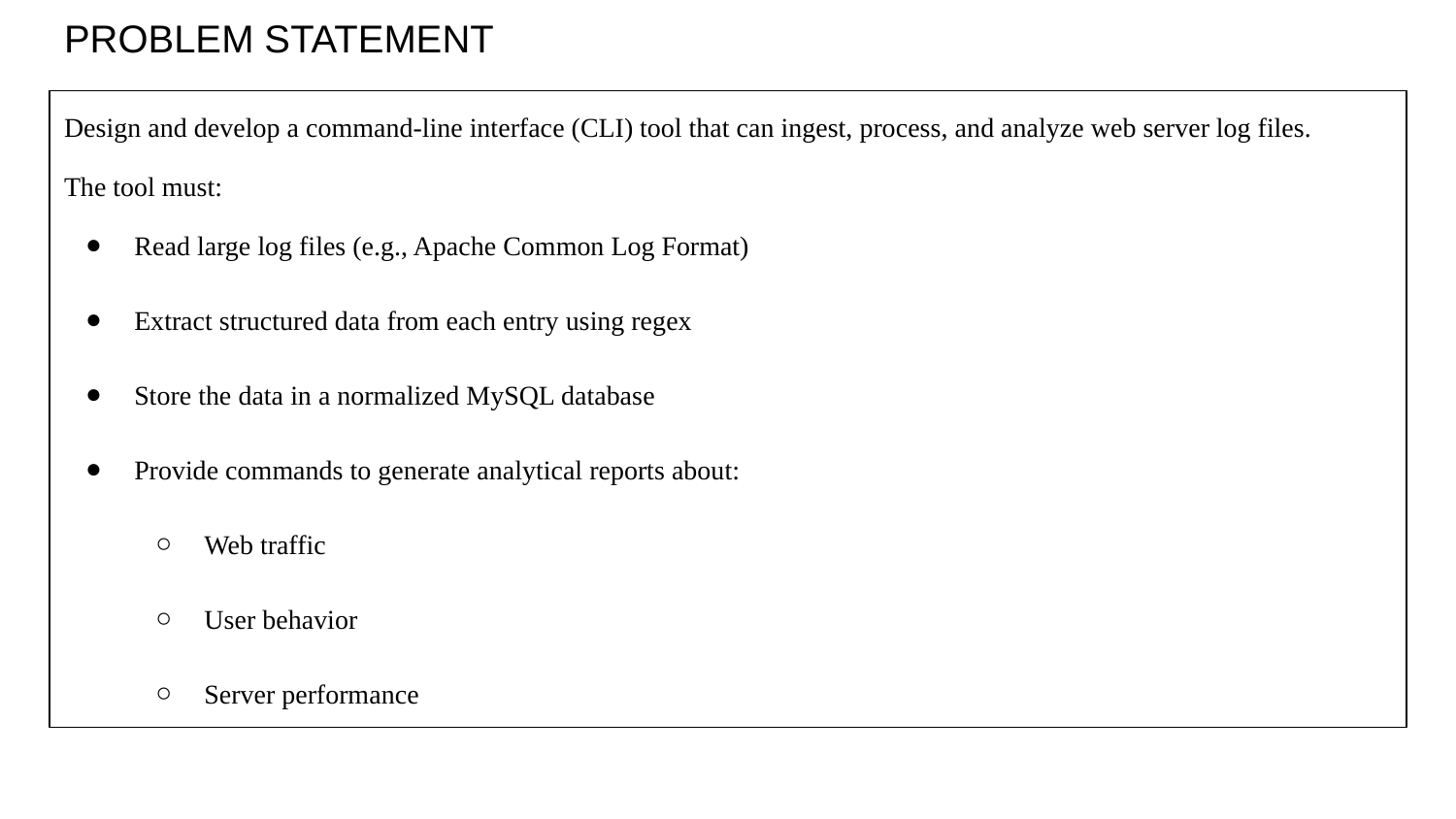

# PROBLEM STATEMENT
Design and develop a command-line interface (CLI) tool that can ingest, process, and analyze web server log files.
The tool must:
Read large log files (e.g., Apache Common Log Format)
Extract structured data from each entry using regex
Store the data in a normalized MySQL database
Provide commands to generate analytical reports about:
Web traffic
User behavior
Server performance